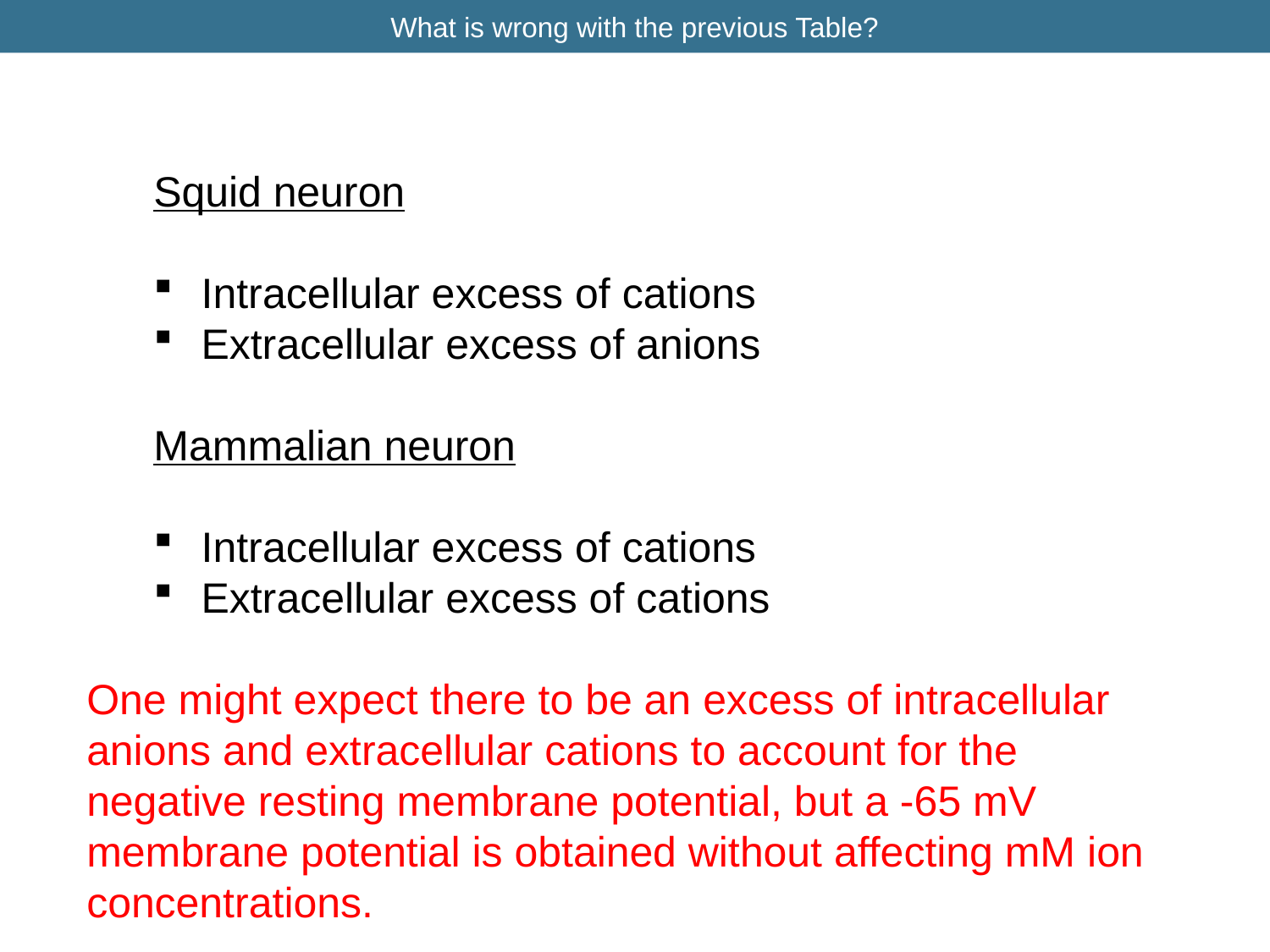

# What is wrong with the previous Table?
Squid neuron

Intracellular excess of cations
Extracellular excess of anions

Mammalian neuron

Intracellular excess of cations
Extracellular excess of cations
One might expect there to be an excess of intracellular anions and extracellular cations to account for the negative resting membrane potential, but a -65 mV membrane potential is obtained without affecting mM ion concentrations.